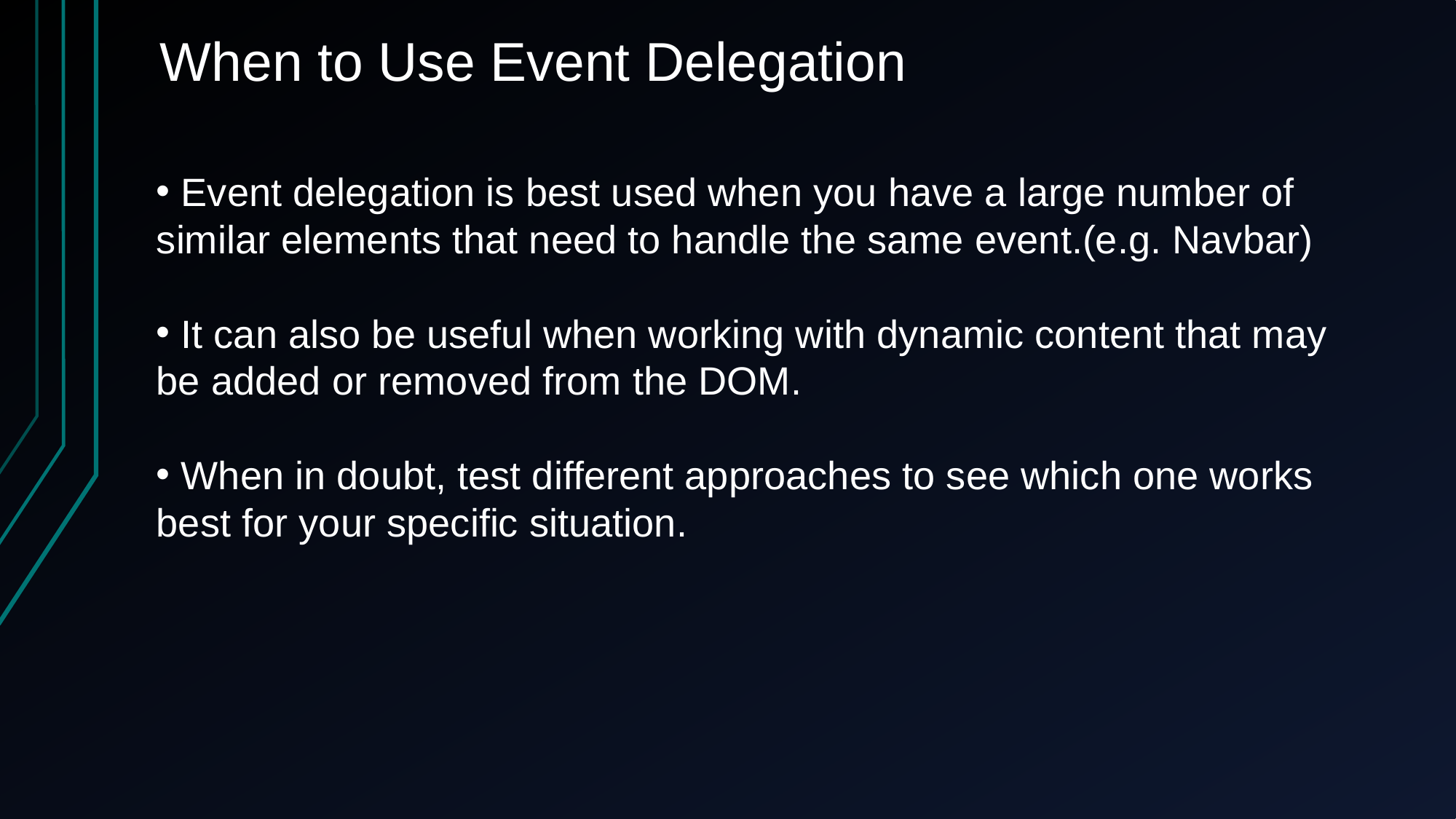

# When to Use Event Delegation
 Event delegation is best used when you have a large number of similar elements that need to handle the same event.(e.g. Navbar)

 It can also be useful when working with dynamic content that may be added or removed from the DOM.

 When in doubt, test different approaches to see which one works best for your specific situation.